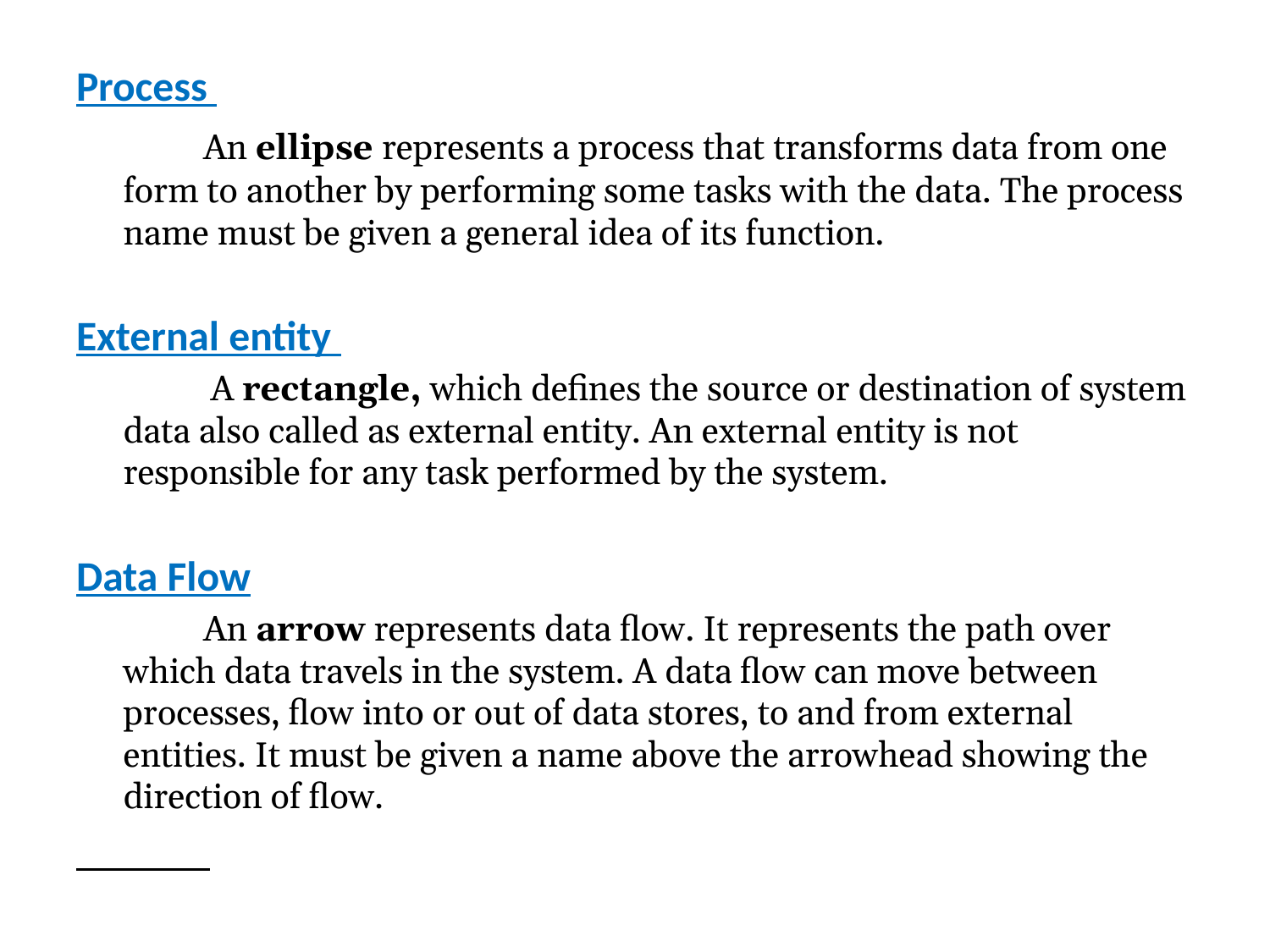

Process
            An ellipse represents a process that transforms data from one form to another by performing some tasks with the data. The process name must be given a general idea of its function.

External entity
                 A rectangle, which defines the source or destination of system data also called as external entity. An external entity is not responsible for any task performed by the system.

Data Flow
               An arrow represents data flow. It represents the path over which data travels in the system. A data flow can move between processes, flow into or out of data stores, to and from external entities. It must be given a name above the arrowhead showing the direction of flow.